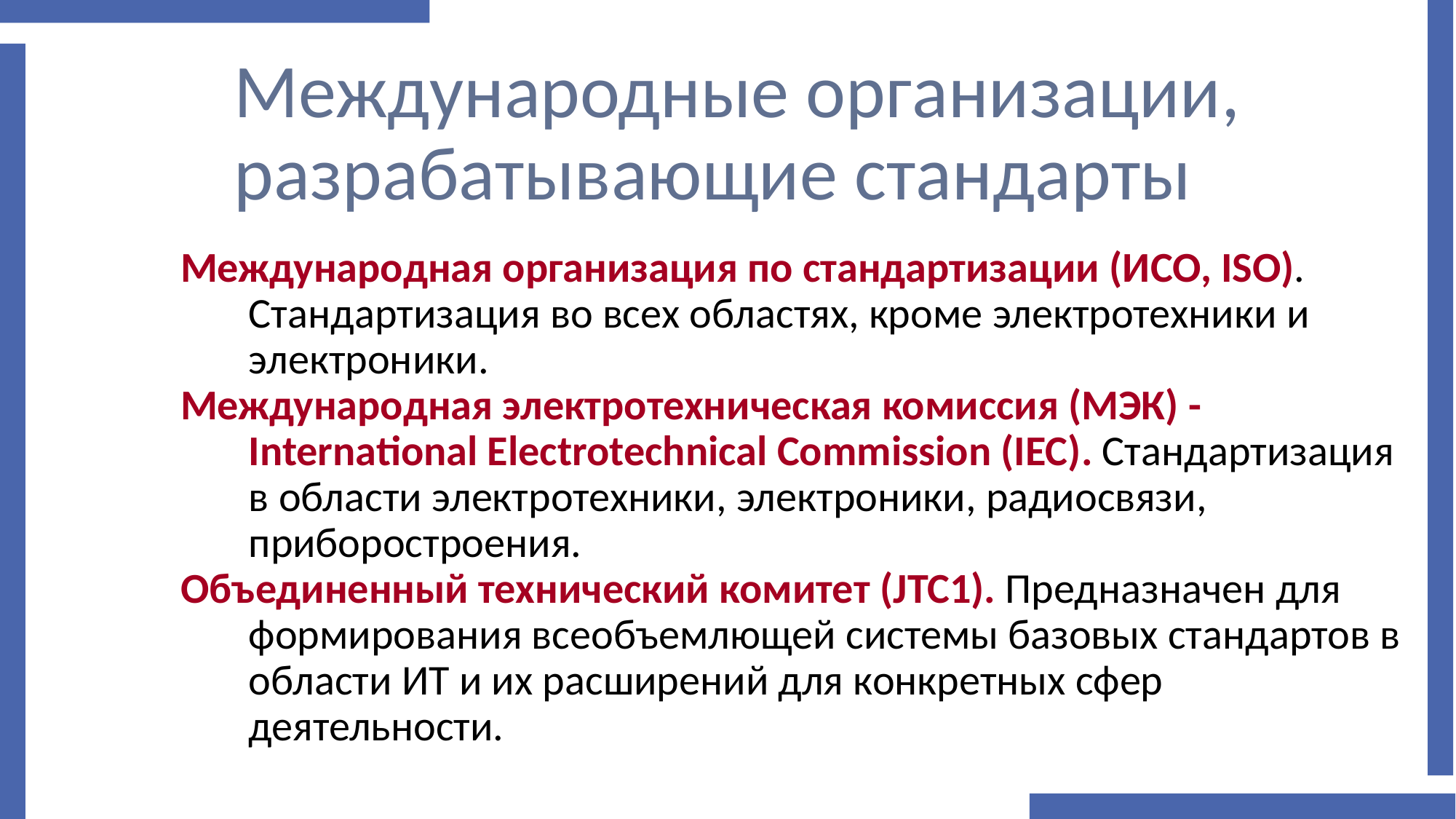

# Международные организации, разрабатывающие стандарты
Международная организация по стандартизации (ИСО, ISO). Стандартизация во всех областях, кроме электротехники и электроники.
Международная электротехническая комиссия (МЭК) - International Electrotechnical Commission (IEC). Стандартизация в области электротехники, электроники, радиосвязи, приборостроения.
Объединенный технический комитет (JTC1). Предназначен для формирования всеобъемлющей системы базовых стандартов в области ИТ и их расширений для конкретных сфер деятельности.